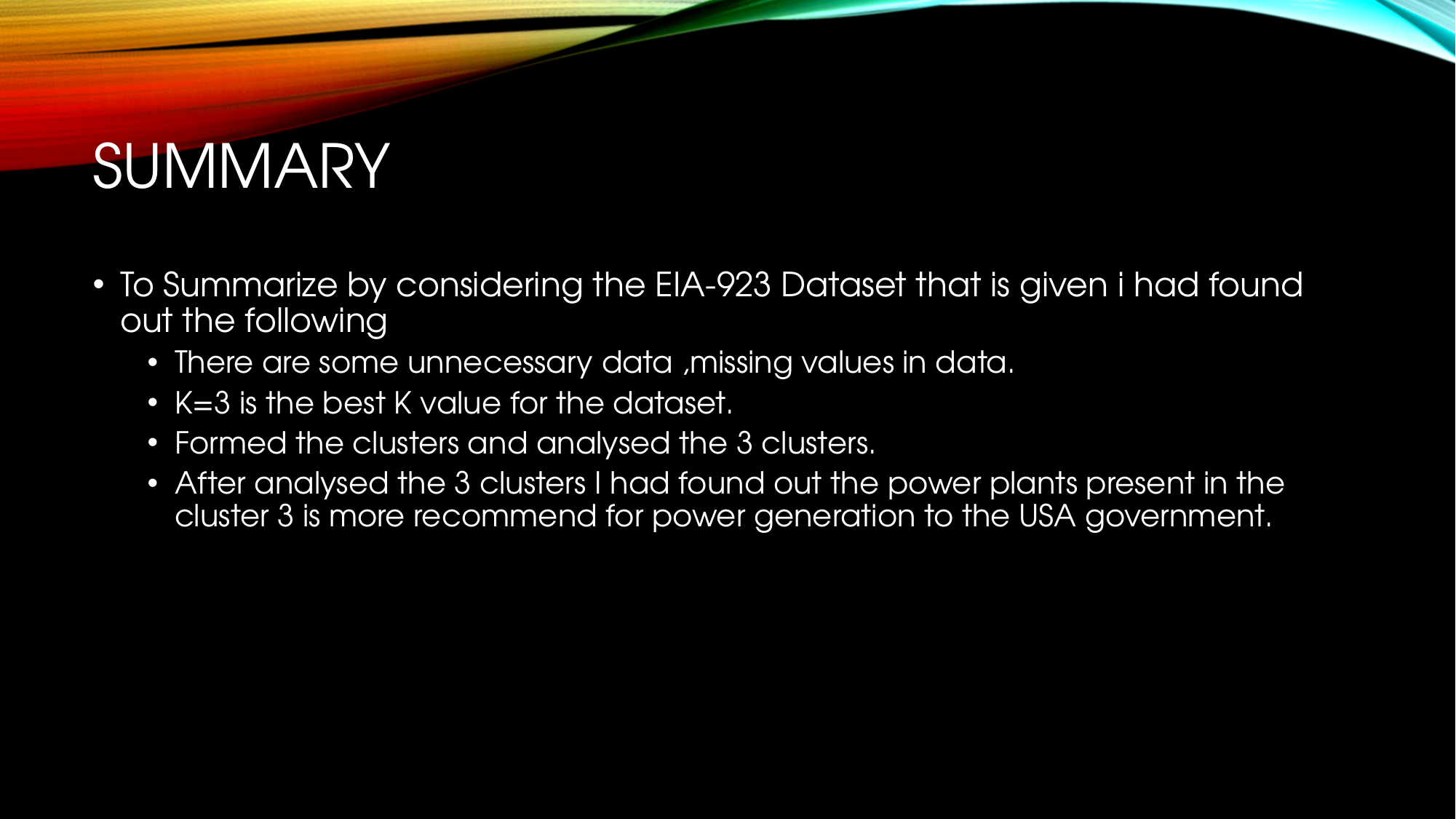

# Summary
To Summarize by considering the EIA-923 Dataset that is given i had found out the following
There are some unnecessary data ,missing values in data.
K=3 is the best K value for the dataset.
Formed the clusters and analysed the 3 clusters.
After analysed the 3 clusters I had found out the power plants present in the cluster 3 is more recommend for power generation to the USA government.